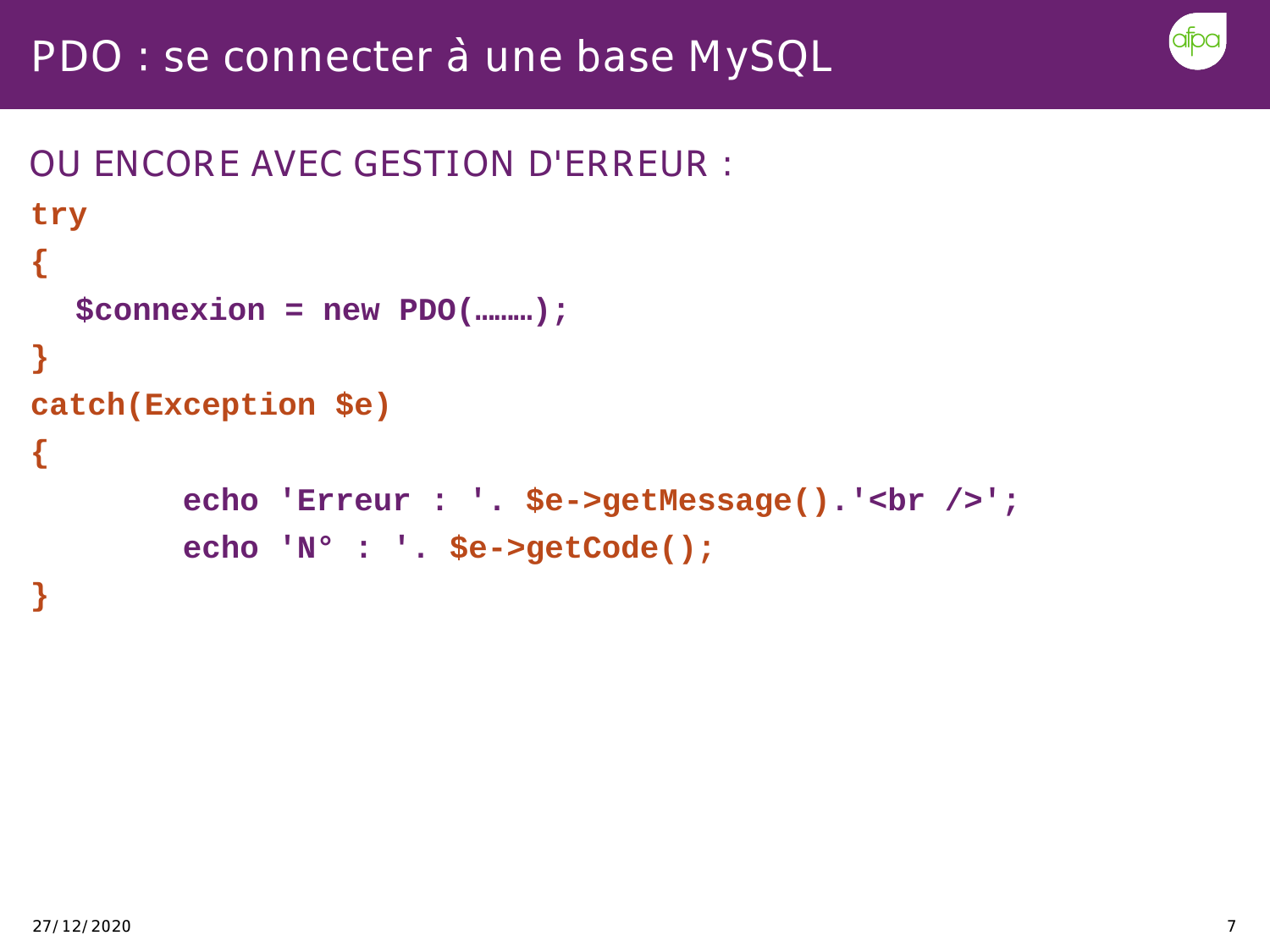

# PDO : se connecter à une base MySQL
Ou encore avec gestion d'erreur :
try
{
	$connexion = new PDO(………);
}
catch(Exception $e)
{
        echo 'Erreur : '. $e->getMessage().'<br />';
        echo 'N° : '. $e->getCode();
}

27/12/2020
7